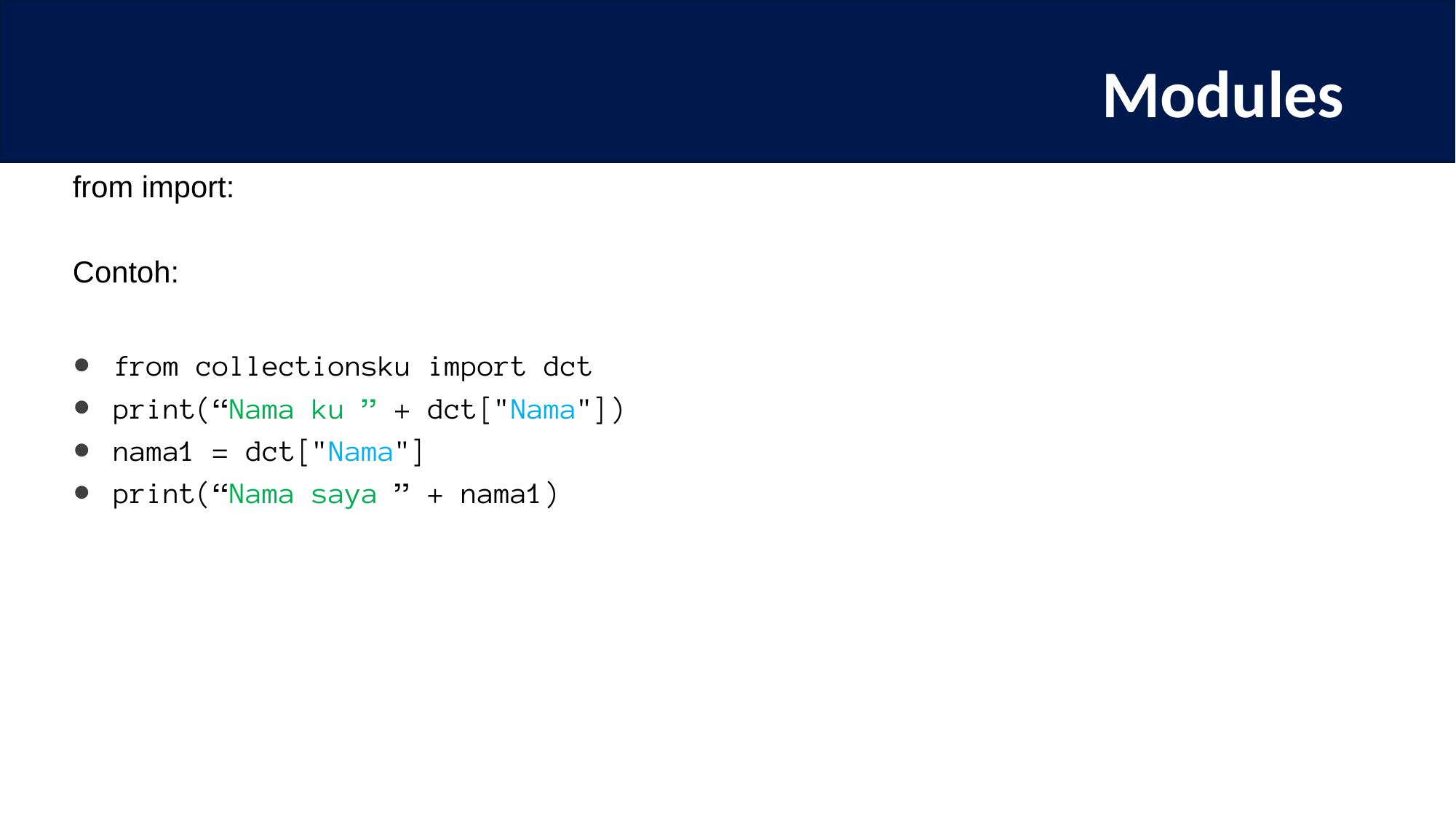

# Modules
from import:

Contoh:

from collectionsku import dct
print(“Nama ku ” + dct["Nama"])
nama1 = dct["Nama"]
print(“Nama saya ” + nama1)